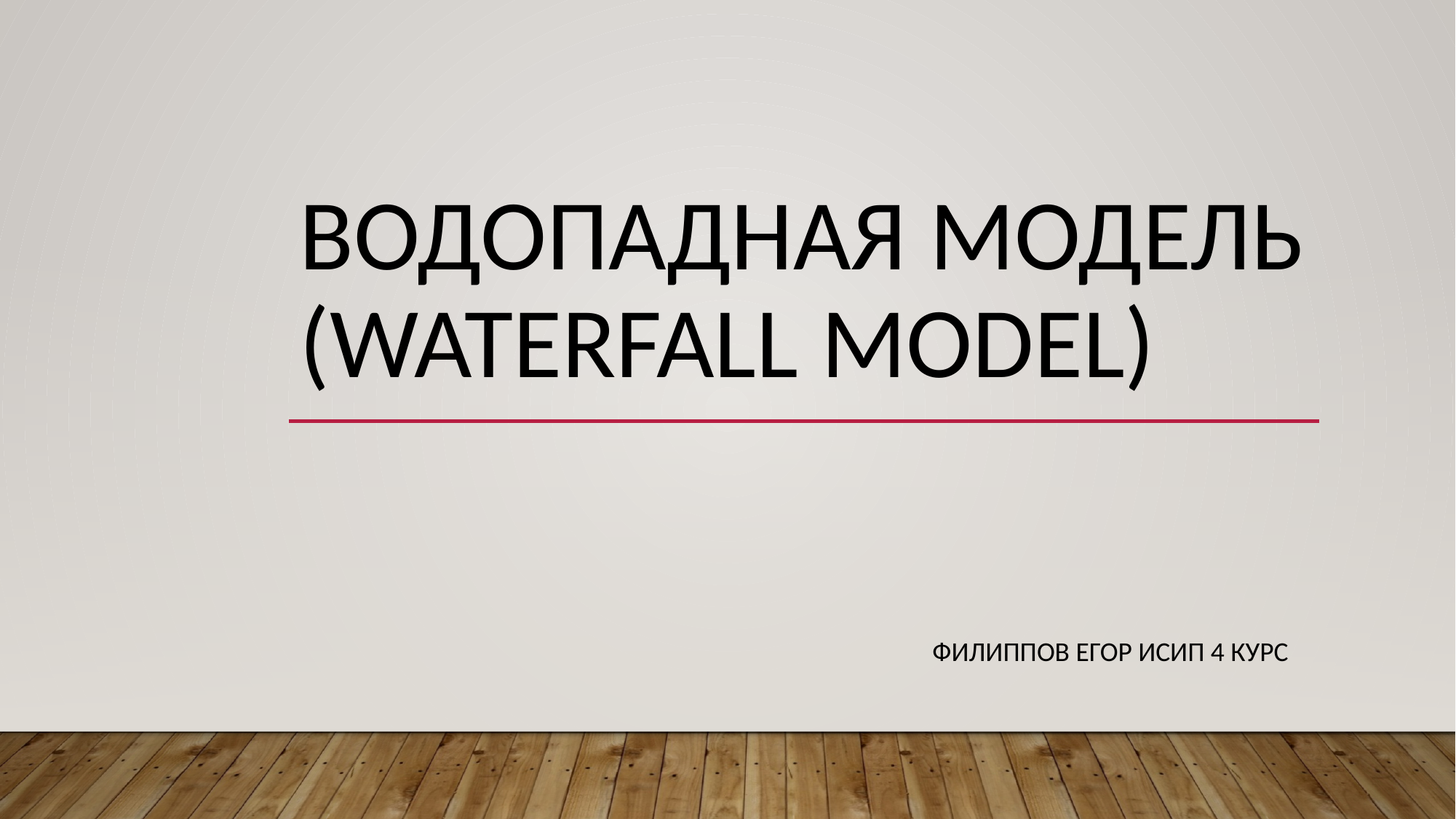

# Водопадная модель (waterfall model)
Филиппов егор исип 4 курс